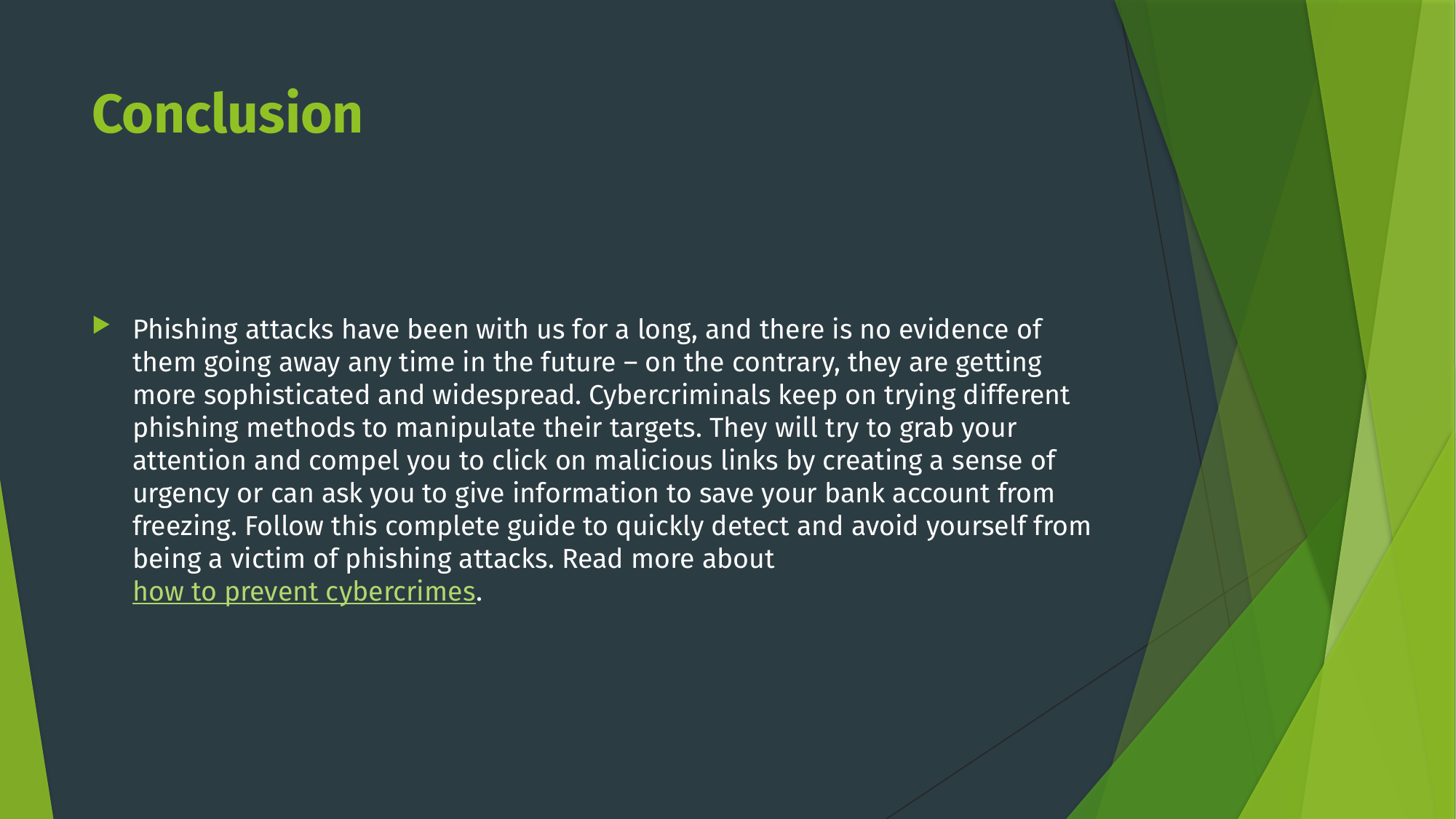

# Conclusion

Phishing attacks have been with us for a long, and there is no evidence of them going away any time in the future – on the contrary, they are getting more sophisticated and widespread. Cybercriminals keep on trying different phishing methods to manipulate their targets. They will try to grab your attention and compel you to click on malicious links by creating a sense of urgency or can ask you to give information to save your bank account from freezing. Follow this complete guide to quickly detect and avoid yourself from being a victim of phishing attacks. Read more about how to prevent cybercrimes.